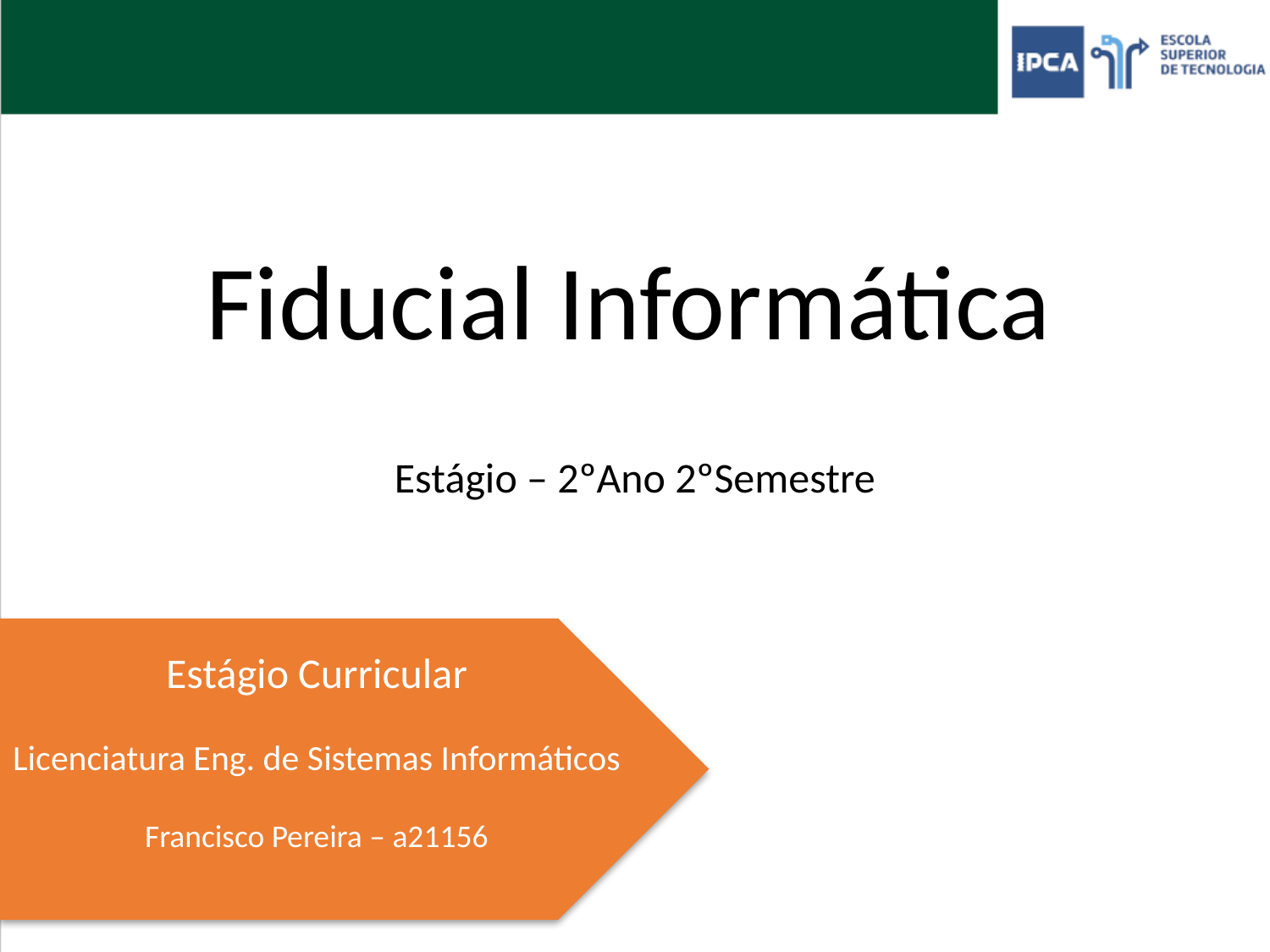

Fiducial Informática
Estágio – 2ºAno 2ºSemestre
Estágio Curricular
Licenciatura Eng. de Sistemas Informáticos
Francisco Pereira – a21156
NOME
DO
CURSO